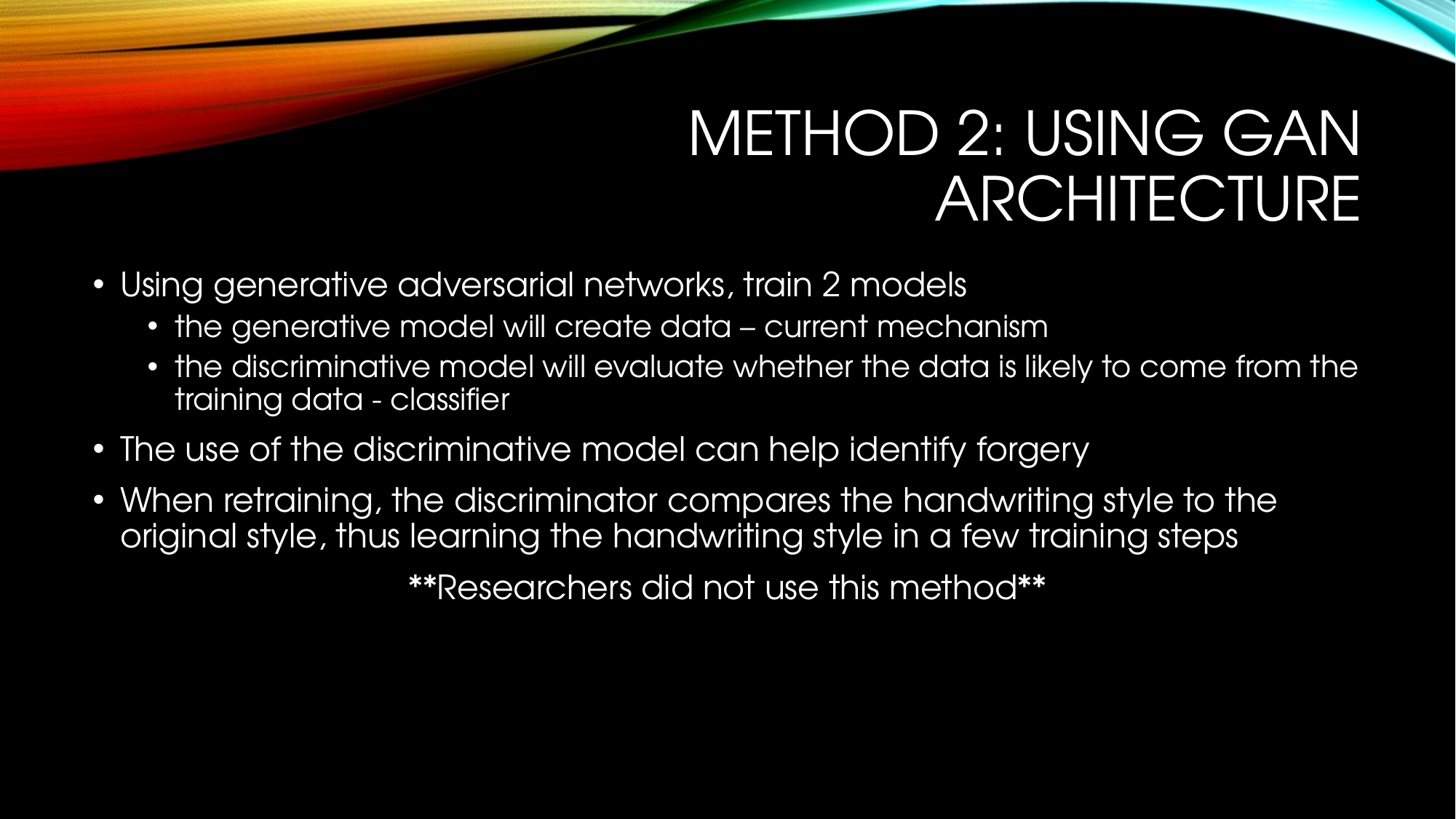

# Method 2: Using gAN architecture
Using generative adversarial networks, train 2 models
the generative model will create data – current mechanism
the discriminative model will evaluate whether the data is likely to come from the training data - classifier
The use of the discriminative model can help identify forgery
When retraining, the discriminator compares the handwriting style to the original style, thus learning the handwriting style in a few training steps
**Researchers did not use this method**